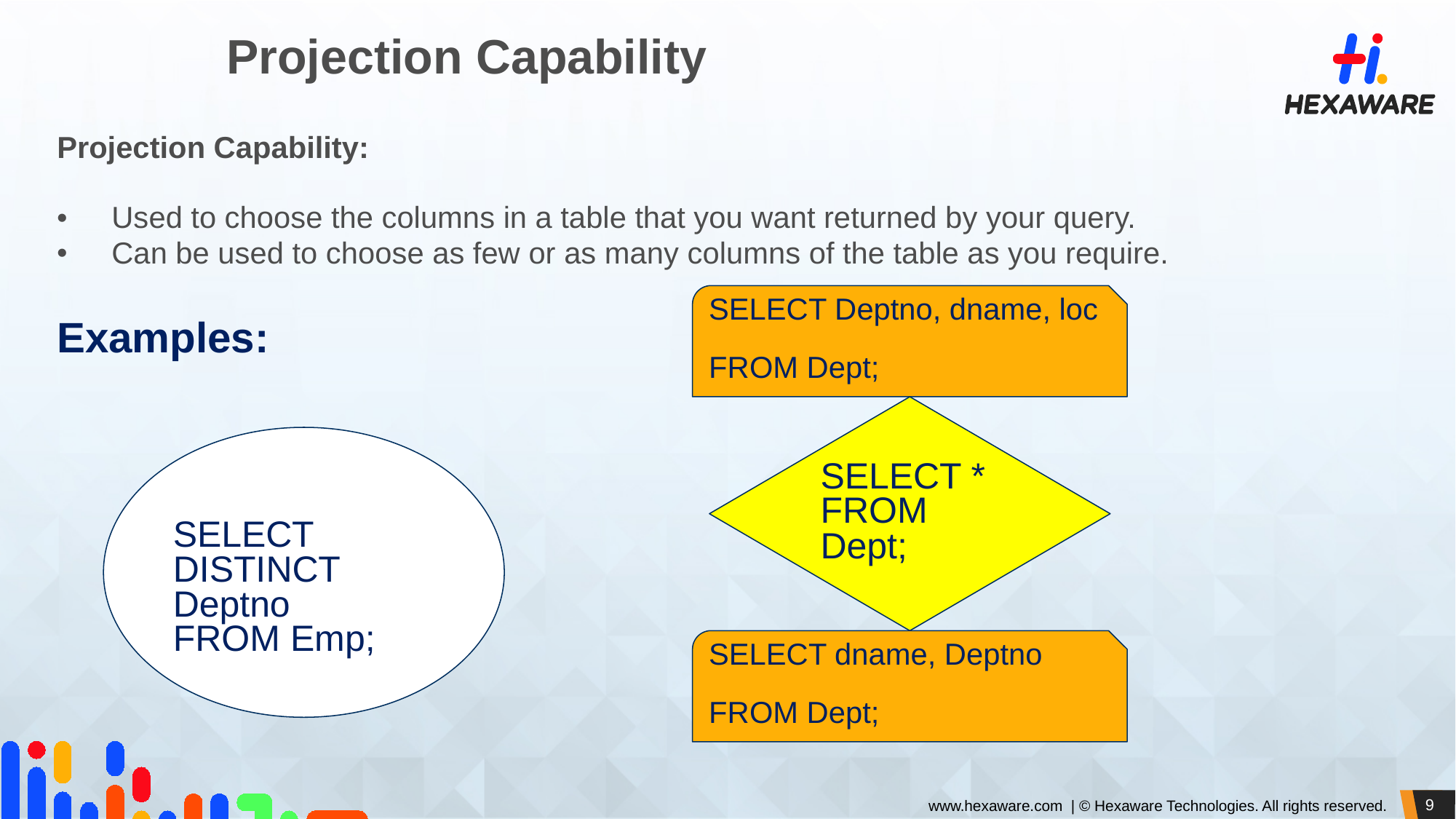

# Projection Capability
Projection Capability:

Used to choose the columns in a table that you want returned by your query.
Can be used to choose as few or as many columns of the table as you require.

Examples:

SELECT Deptno, dname, loc

FROM Dept;

SELECT *
FROM Dept;

SELECT DISTINCT Deptno
FROM Emp;
SELECT dname, Deptno

FROM Dept;